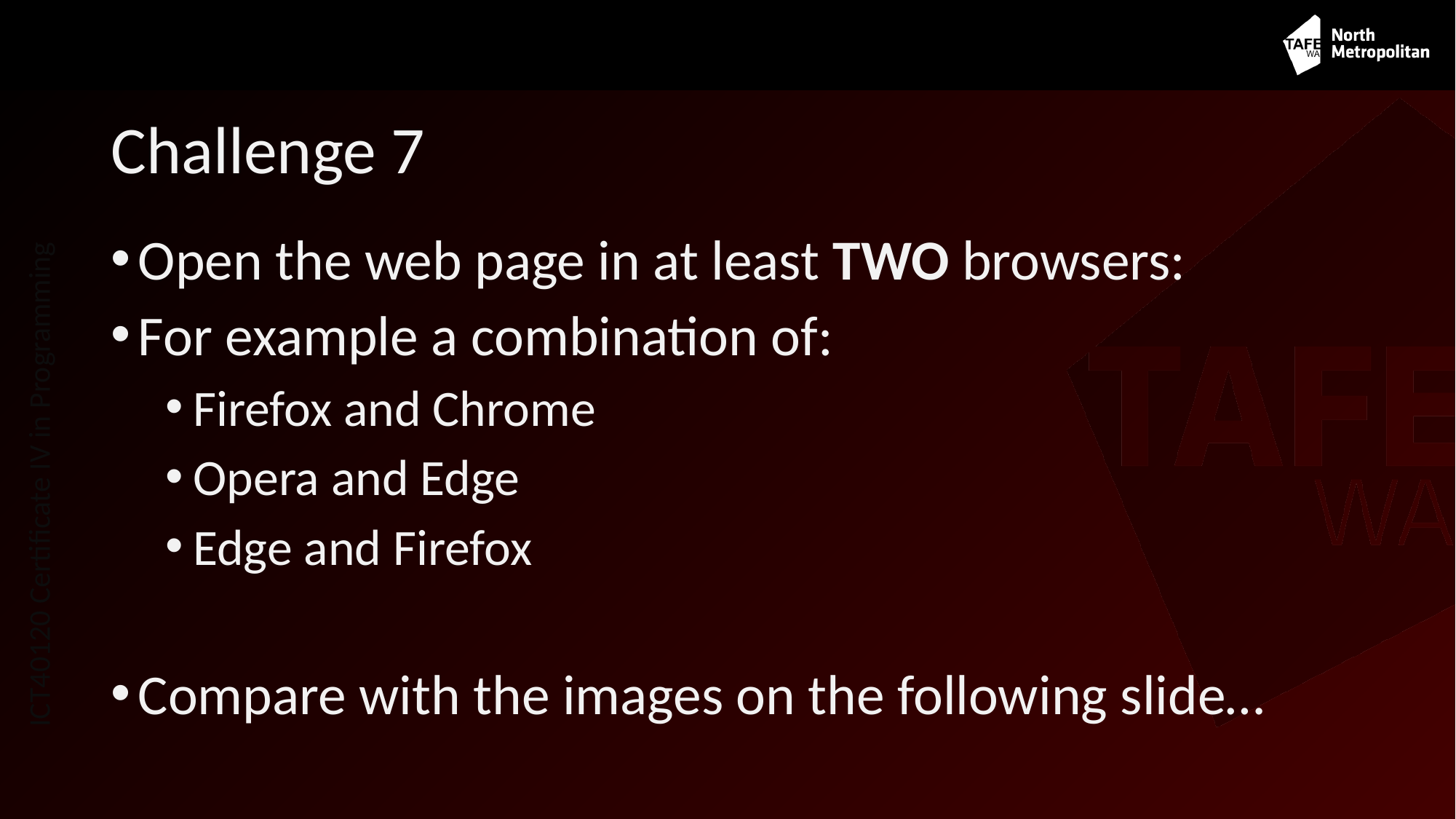

# Challenge 7
Open the web page in at least TWO browsers:
For example a combination of:
Firefox and Chrome
Opera and Edge
Edge and Firefox

Compare with the images on the following slide…